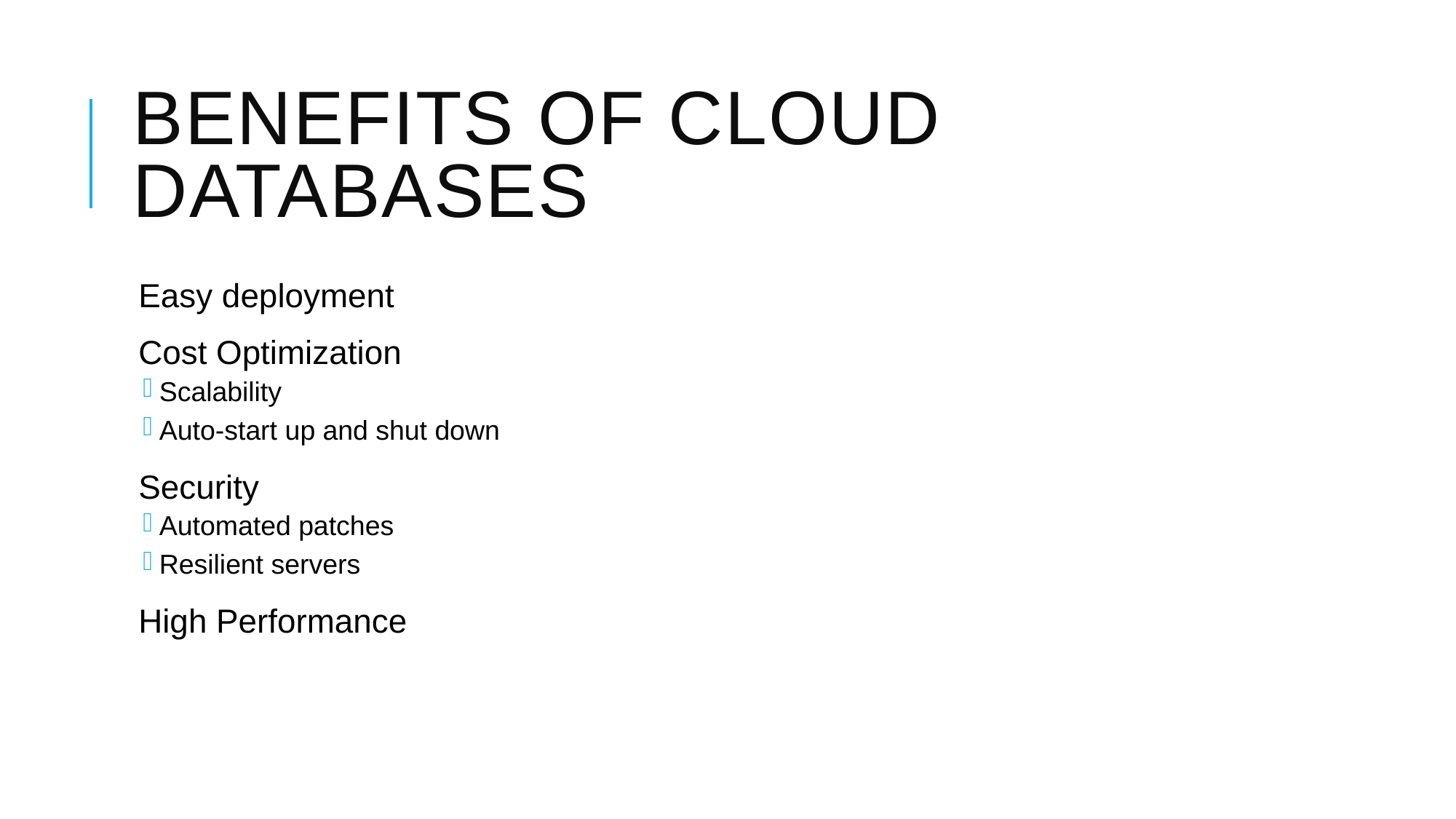

# Benefits of Cloud Databases
Easy deployment
Cost Optimization
Scalability
Auto-start up and shut down
Security
Automated patches
Resilient servers
High Performance